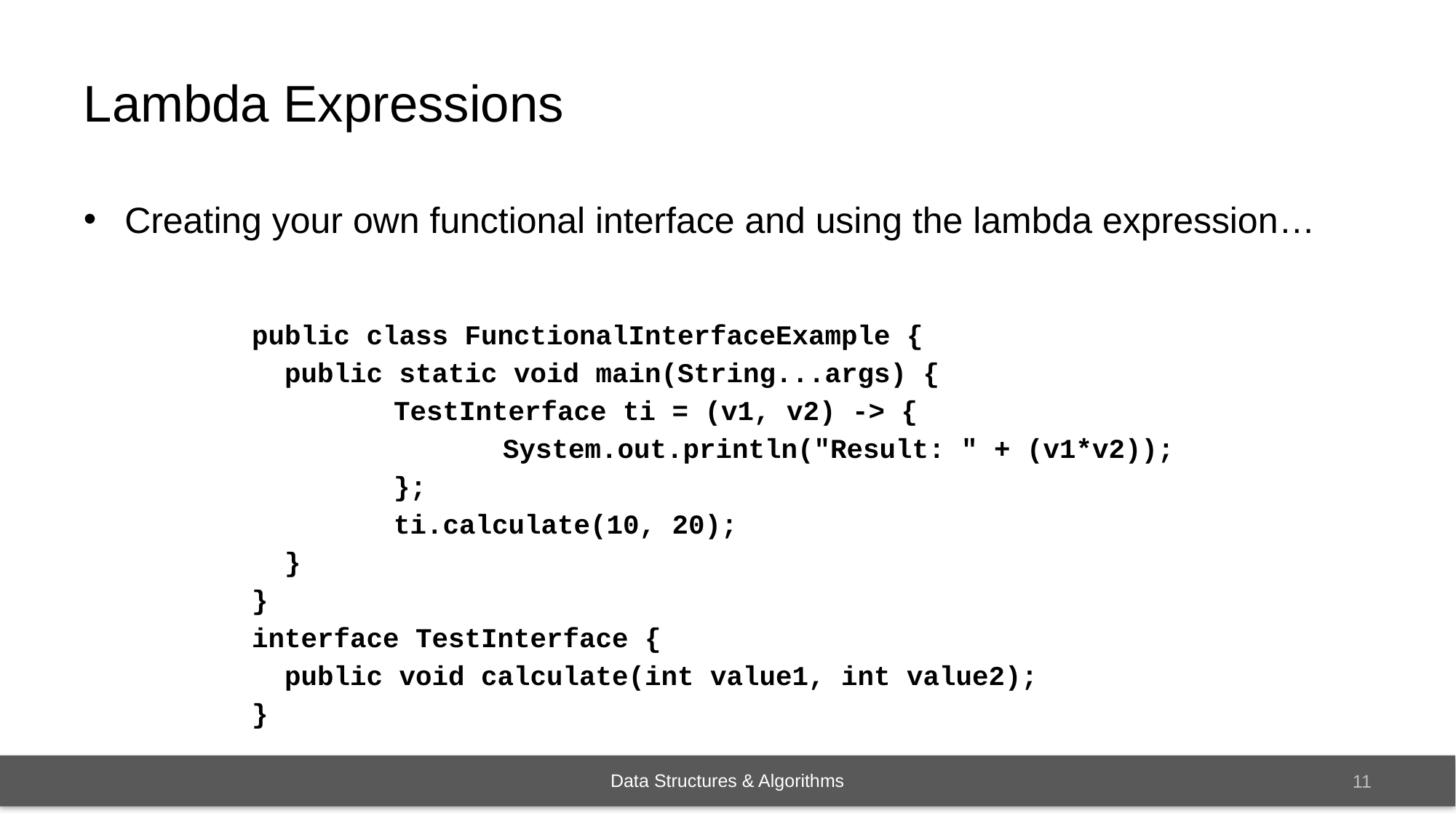

# Lambda Expressions
Creating your own functional interface and using the lambda expression…
public class FunctionalInterfaceExample {
	public static void main(String...args) {
		TestInterface ti = (v1, v2) -> {
			System.out.println("Result: " + (v1*v2));
		};
		ti.calculate(10, 20);
	}
}
interface TestInterface {
	public void calculate(int value1, int value2);
}

11